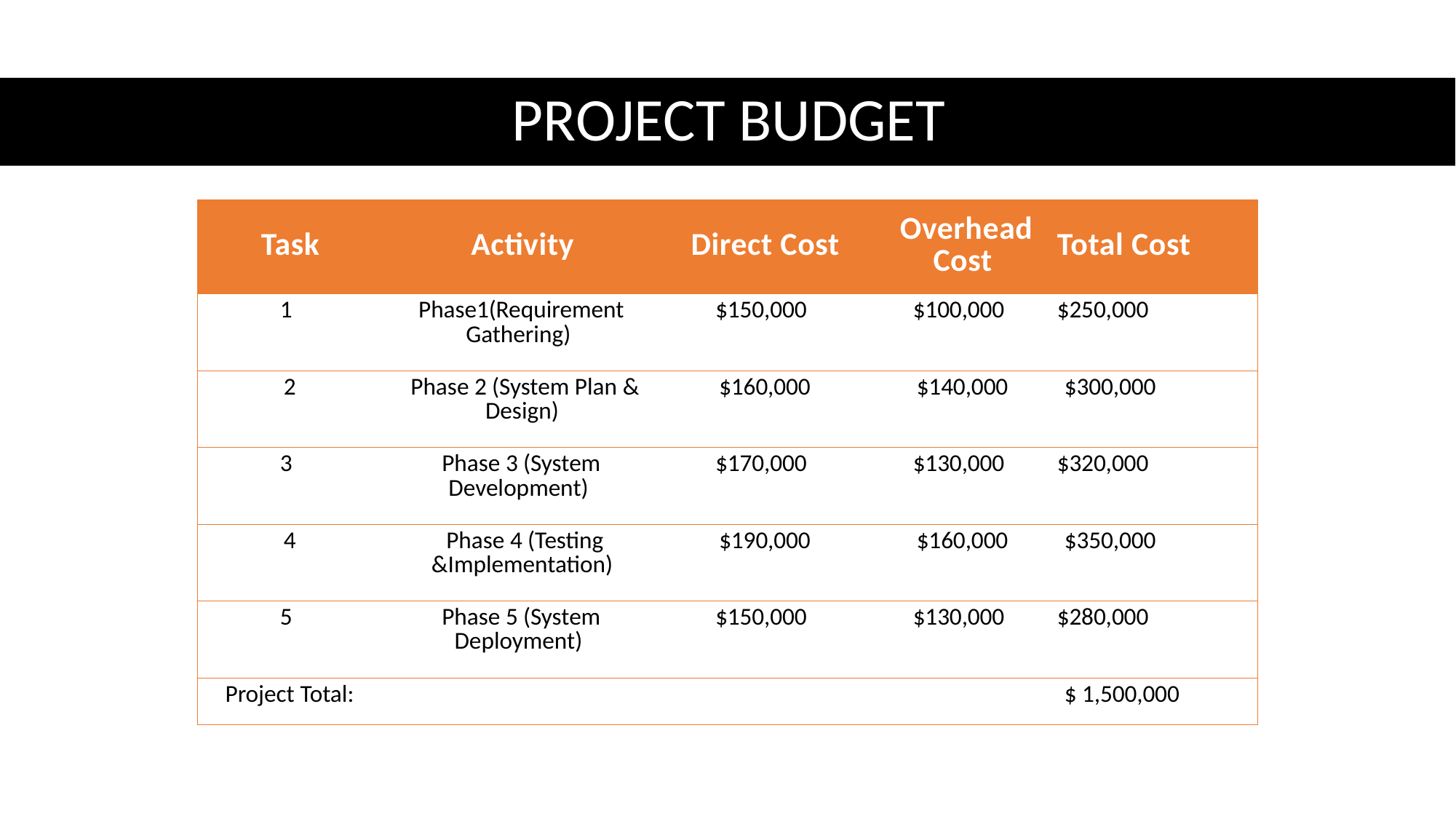

# PROJECT BUDGET

| Task | Activity | Direct Cost | Overhead Cost | Total Cost |
| --- | --- | --- | --- | --- |
| 1 | Phase1(Requirement Gathering) | $150,000 | $100,000 | $250,000 |
| 2 | Phase 2 (System Plan & Design) | $160,000 | $140,000 | $300,000 |
| 3 | Phase 3 (System Development) | $170,000 | $130,000 | $320,000 |
| 4 | Phase 4 (Testing &Implementation) | $190,000 | $160,000 | $350,000 |
| 5 | Phase 5 (System Deployment) | $150,000 | $130,000 | $280,000 |
| Project Total: |  |  |  | $ 1,500,000 |